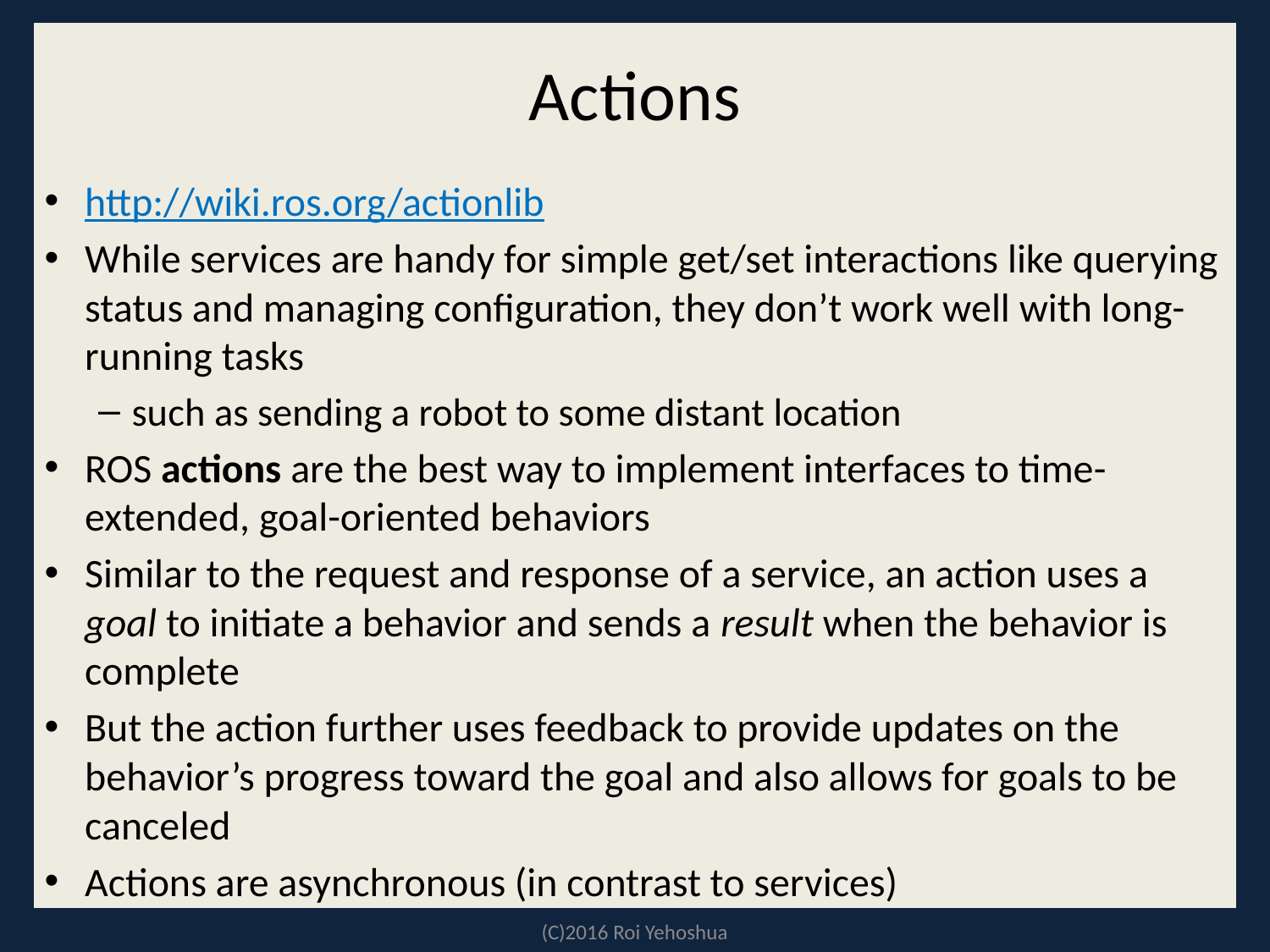

# Actions
http://wiki.ros.org/actionlib
While services are handy for simple get/set interactions like querying status and managing configuration, they don’t work well with long-running tasks
such as sending a robot to some distant location
ROS actions are the best way to implement interfaces to time-extended, goal-oriented behaviors
Similar to the request and response of a service, an action uses a goal to initiate a behavior and sends a result when the behavior is complete
But the action further uses feedback to provide updates on the behavior’s progress toward the goal and also allows for goals to be canceled
Actions are asynchronous (in contrast to services)

(C)2016 Roi Yehoshua